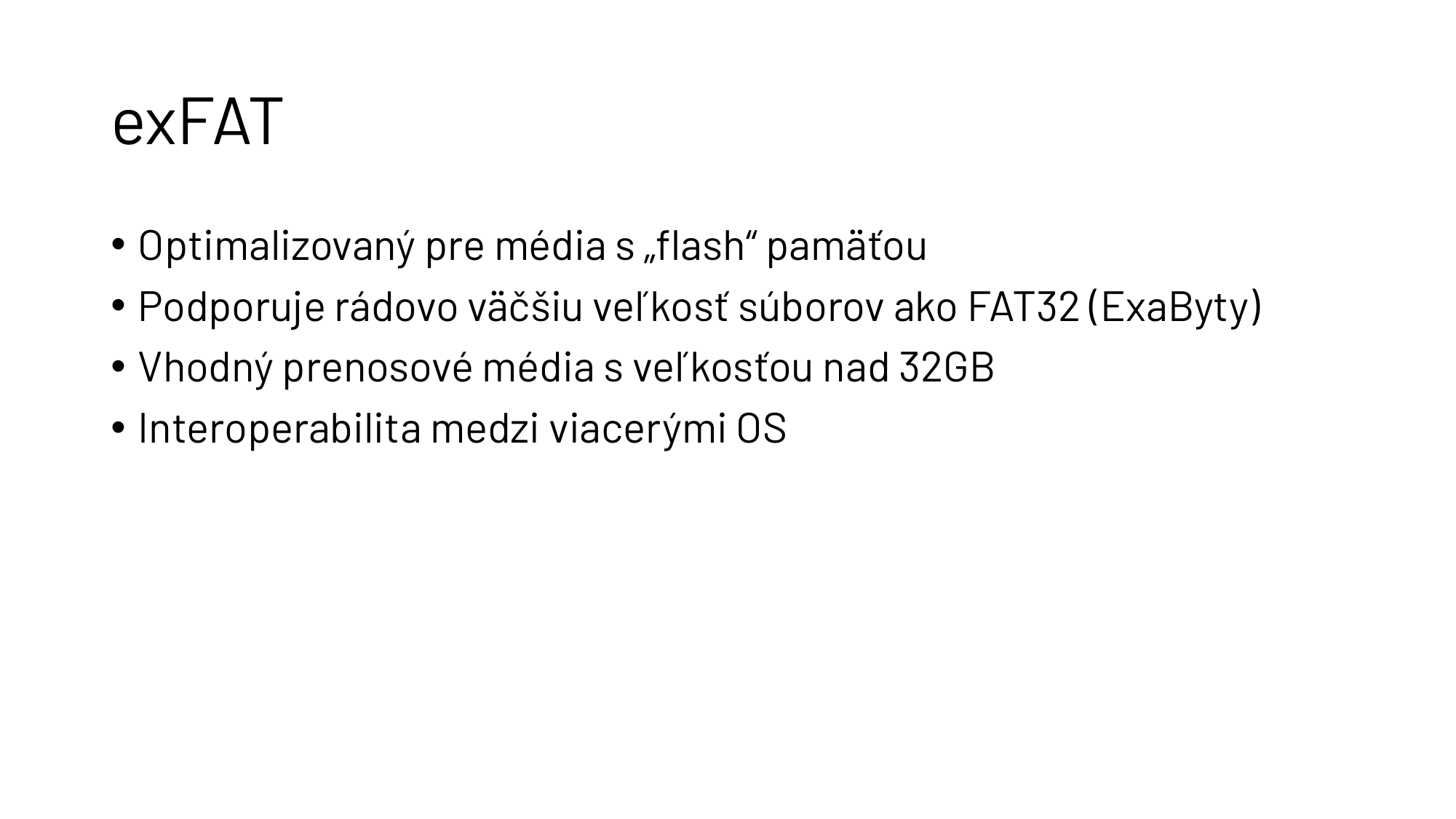

# exFAT
Optimalizovaný pre média s „flash“ pamäťou
Podporuje rádovo väčšiu veľkosť súborov ako FAT32 (ExaByty)
Vhodný prenosové média s veľkosťou nad 32GB
Interoperabilita medzi viacerými OS